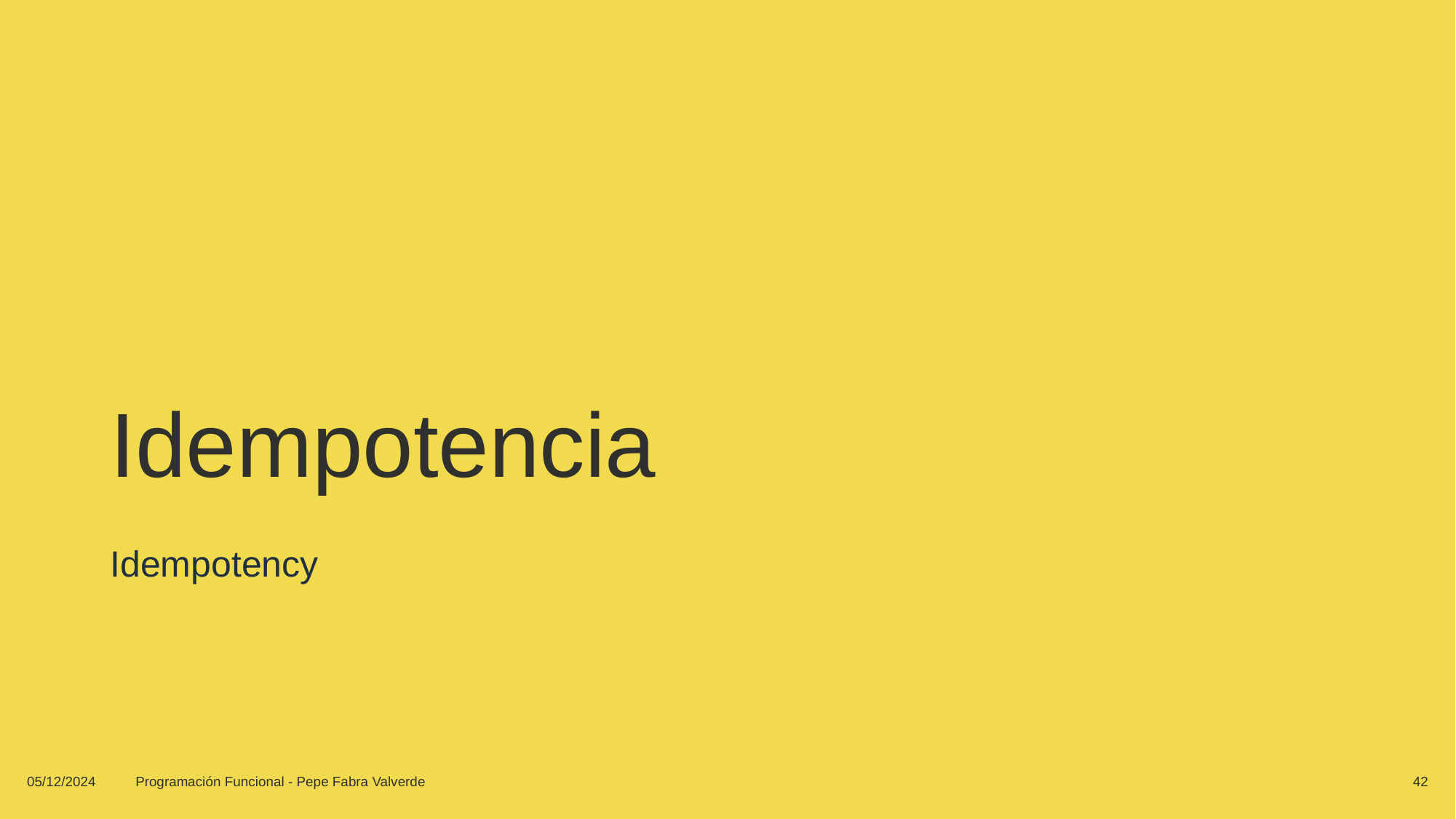

# Idempotencia
Idempotency
05/12/2024
Programación Funcional - Pepe Fabra Valverde
42